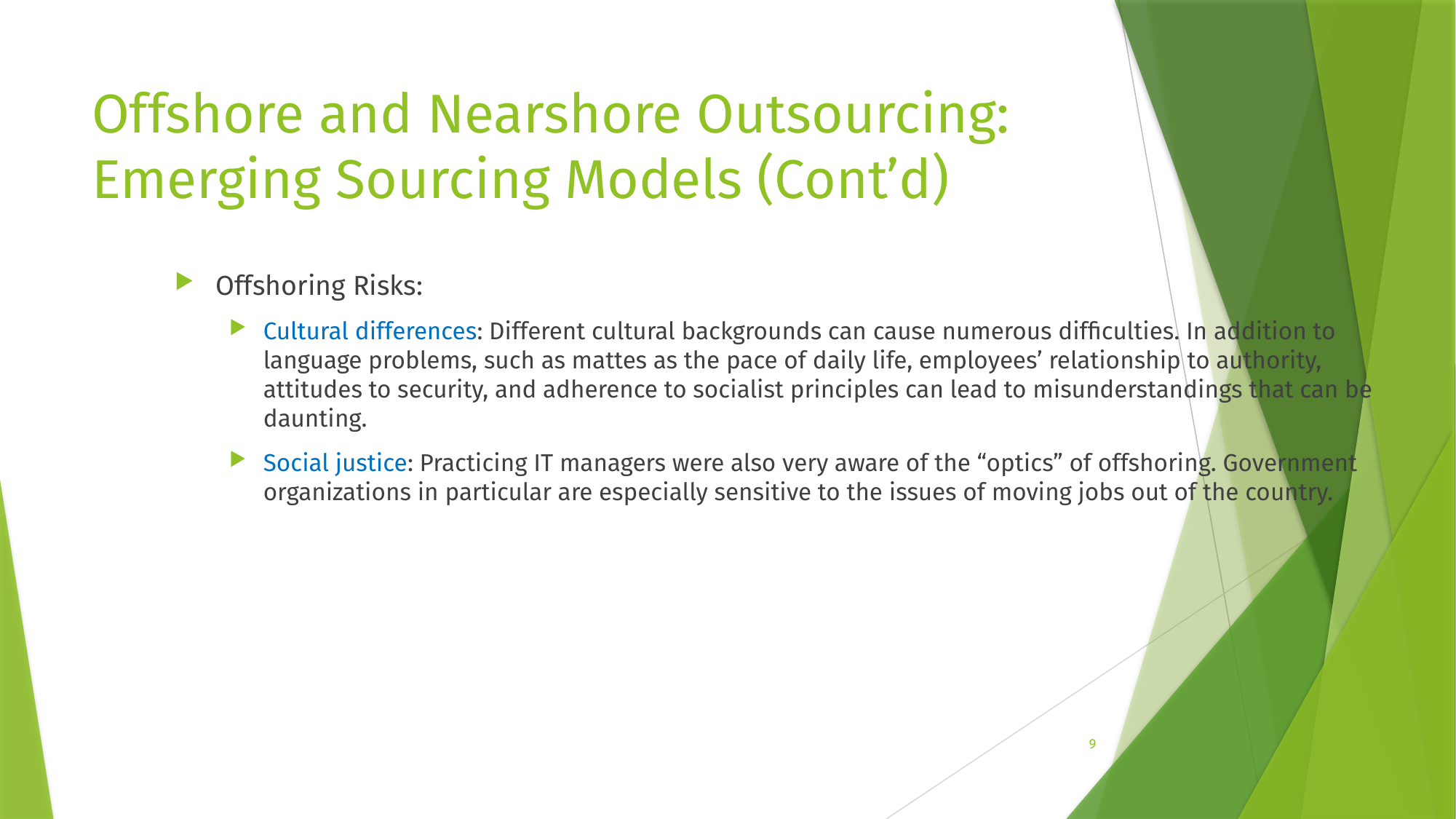

# Offshore and Nearshore Outsourcing: Emerging Sourcing Models (Cont’d)
Offshoring Risks:
Cultural differences: Different cultural backgrounds can cause numerous difficulties. In addition to language problems, such as mattes as the pace of daily life, employees’ relationship to authority, attitudes to security, and adherence to socialist principles can lead to misunderstandings that can be daunting.
Social justice: Practicing IT managers were also very aware of the “optics” of offshoring. Government organizations in particular are especially sensitive to the issues of moving jobs out of the country.

9